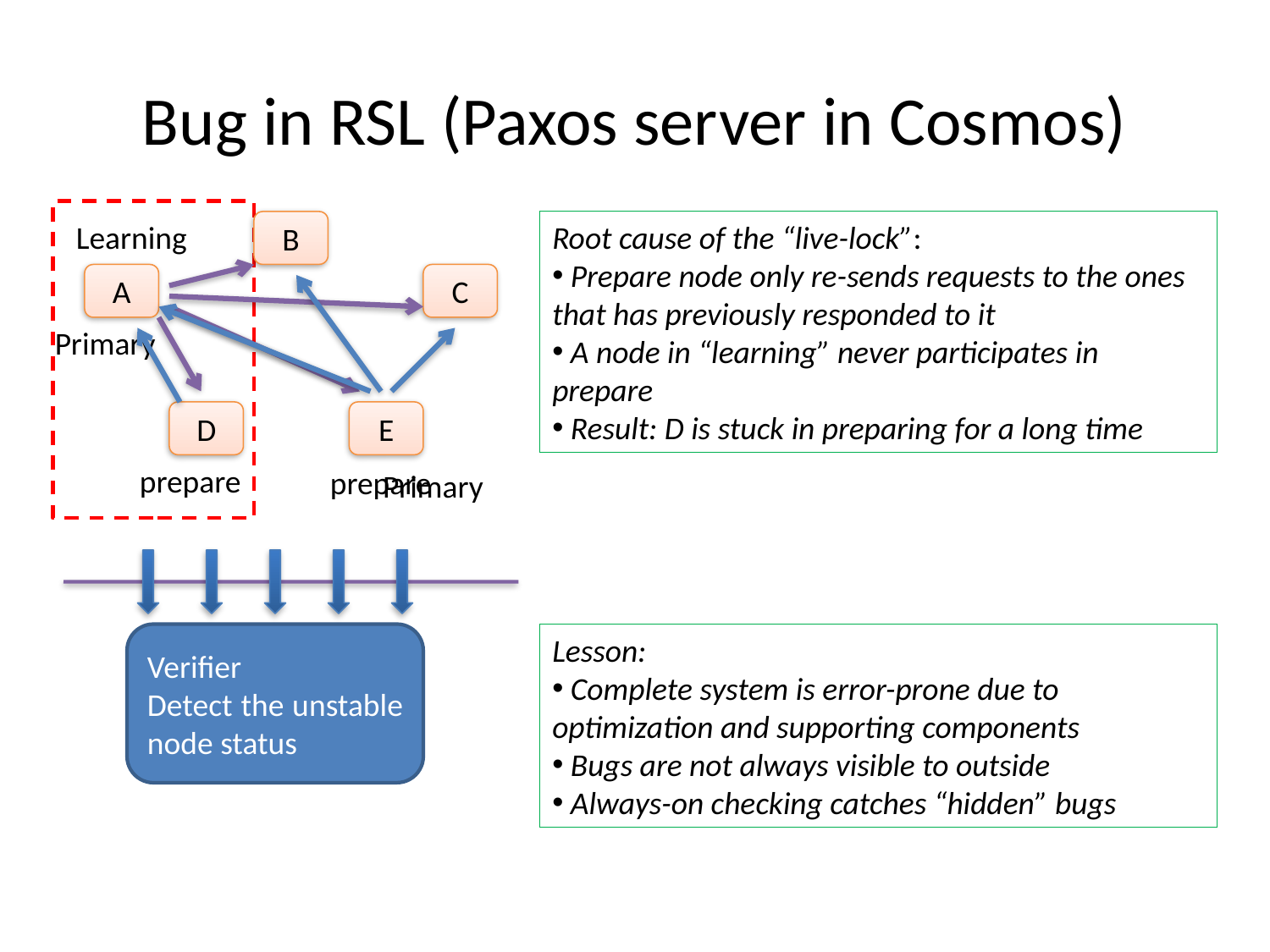

# Bug in RSL (Paxos server in Cosmos)

Root cause of the “live-lock”:
 Prepare node only re-sends requests to the ones that has previously responded to it
 A node in “learning” never participates in prepare
 Result: D is stuck in preparing for a long time
Learning
B
A
C
RSL
1 primary, 4 secondaries
Two phase commit
Leader election/failure detection
Primary
D
E
prepare
prepare
Primary

Verifier
Detect the unstable node status
Lesson:
 Complete system is error-prone due to optimization and supporting components
 Bugs are not always visible to outside
 Always-on checking catches “hidden” bugs